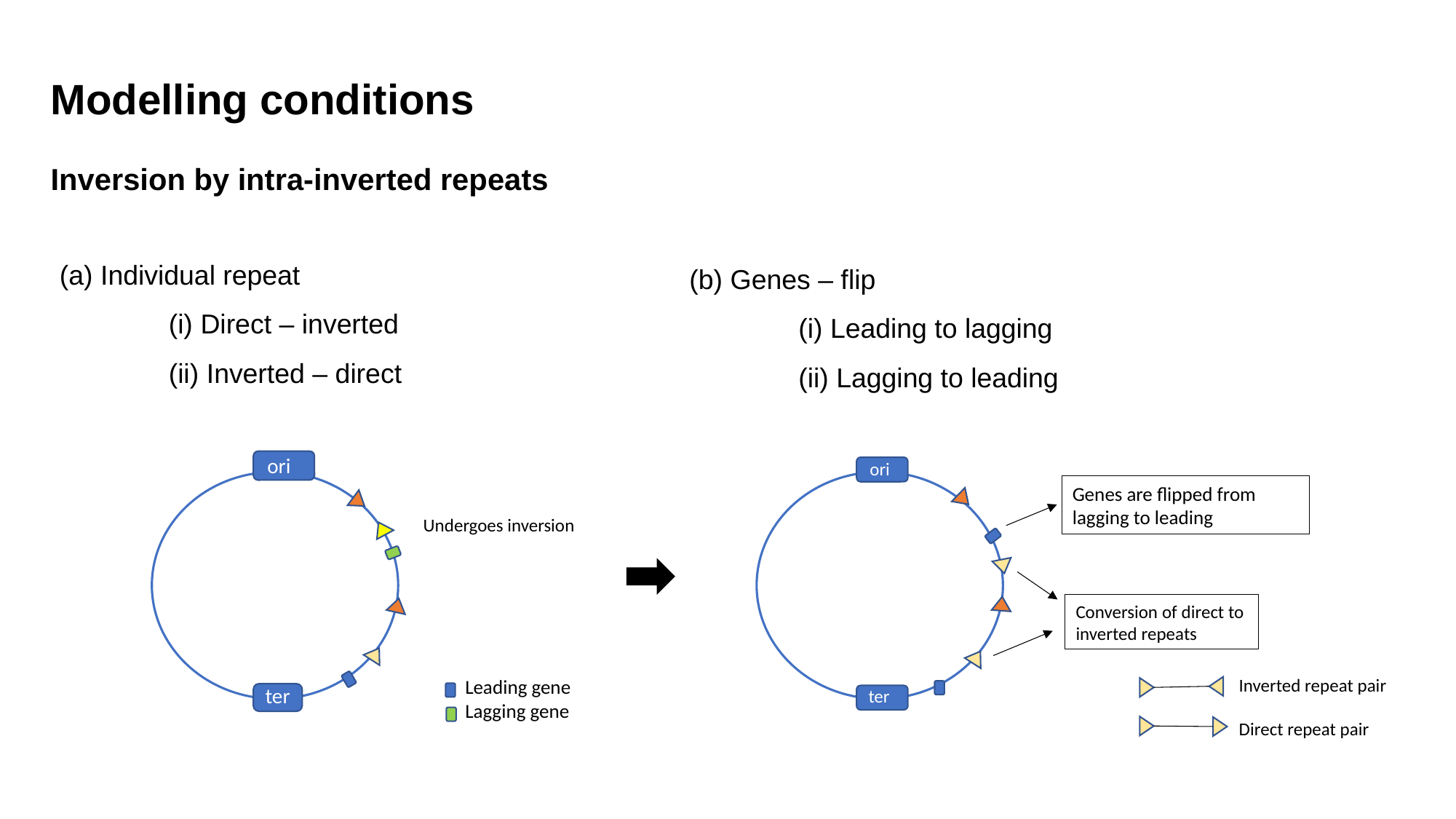

Modelling conditions
Inversion by intra-inverted repeats
Individual repeat
	(i) Direct – inverted
	(ii) Inverted – direct

(b) Genes – flip
	(i) Leading to lagging
	(ii) Lagging to leading
ori

ori

Genes are flipped from lagging to leading

Undergoes inversion

Conversion of direct to inverted repeats

Inverted repeat pair
Direct repeat pair
Leading gene
Lagging gene

ter
ter